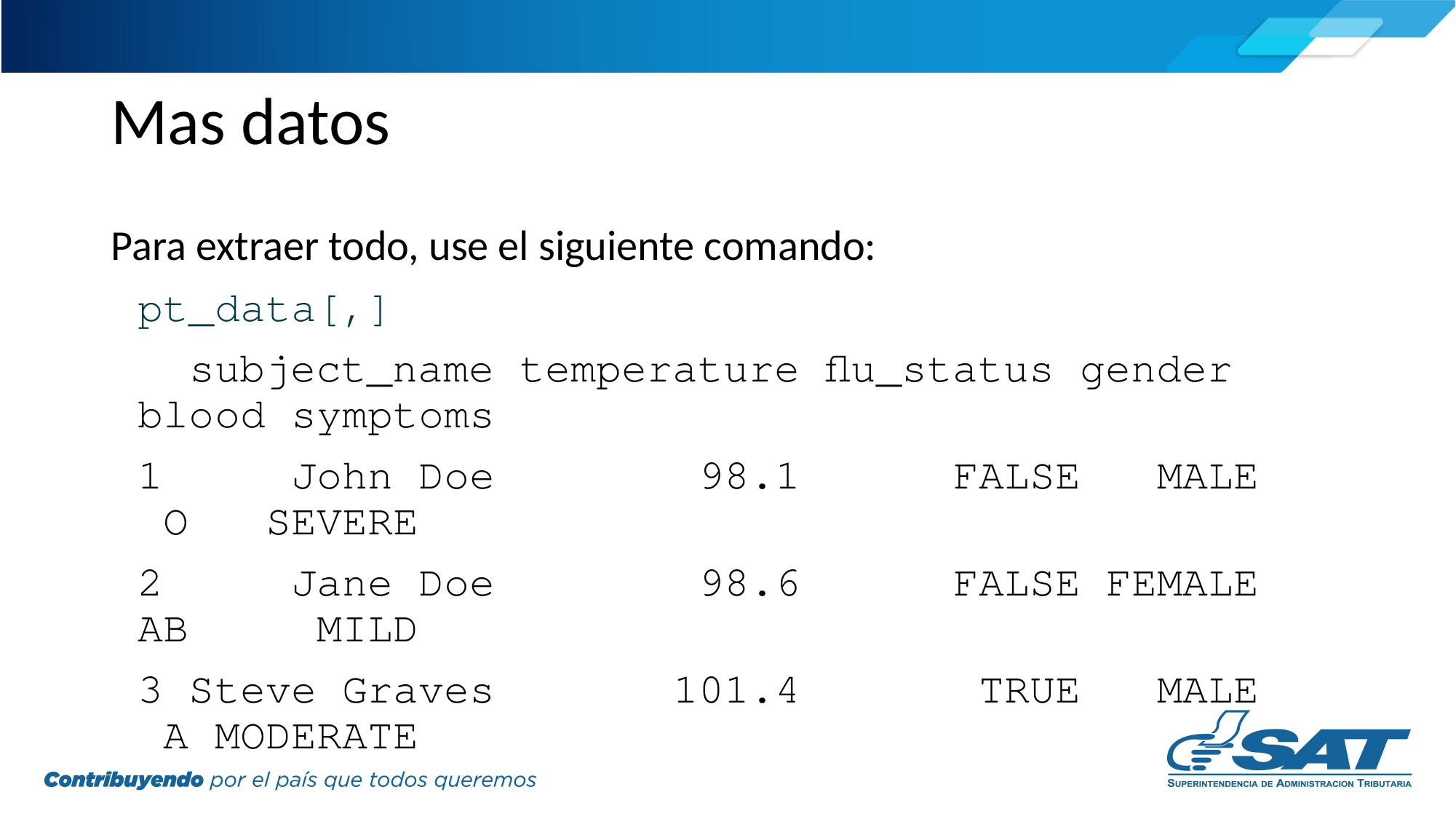

# Mas datos
Para extraer todo, use el siguiente comando:
pt_data[,]
  subject_name temperature flu_status gender blood symptoms
1     John Doe        98.1      FALSE   MALE     O   SEVERE
2     Jane Doe        98.6      FALSE FEMALE    AB     MILD
3 Steve Graves       101.4       TRUE   MALE     A MODERATE